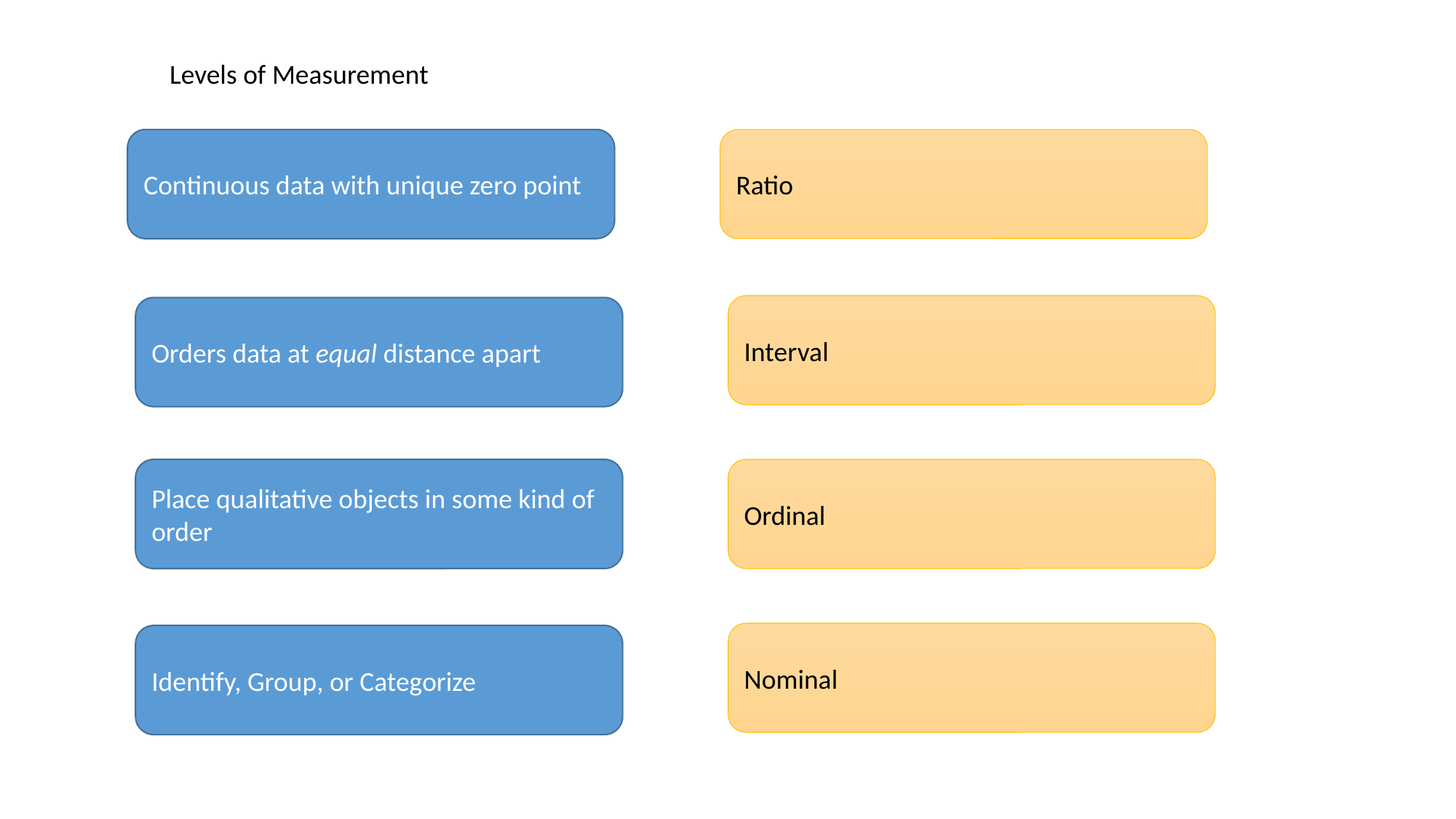

Levels of Measurement
Continuous data with unique zero point
Ratio
Interval
Orders data at equal distance apart
Place qualitative objects in some kind of order
Ordinal
Nominal
Identify, Group, or Categorize